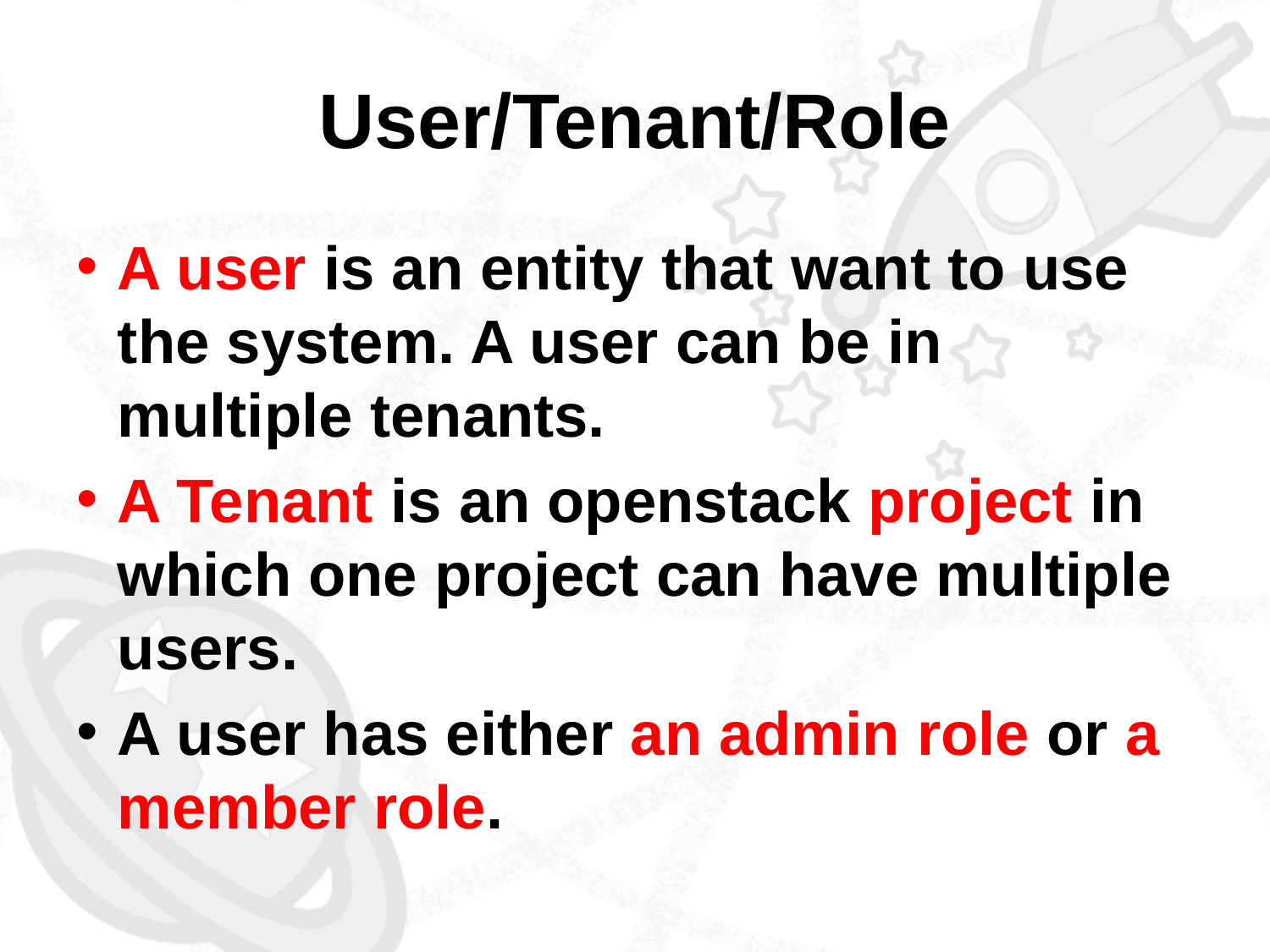

# User/Tenant/Role
A user is an entity that want to use the system. A user can be in multiple tenants.
A Tenant is an openstack project in which one project can have multiple users.
A user has either an admin role or a member role.